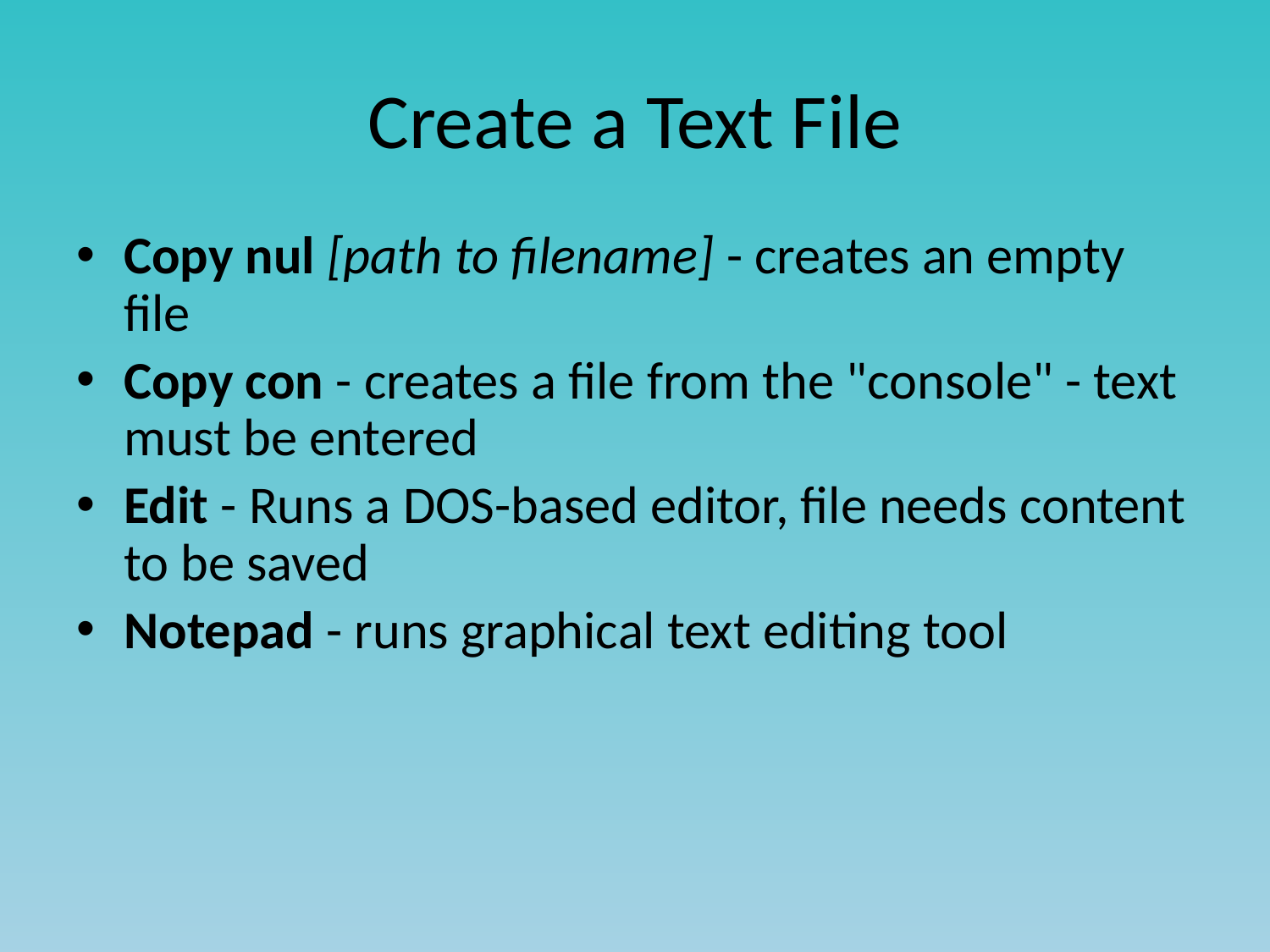

# Create a Text File
Copy nul [path to filename] - creates an empty file
Copy con - creates a file from the "console" - text must be entered
Edit - Runs a DOS-based editor, file needs content to be saved
Notepad - runs graphical text editing tool